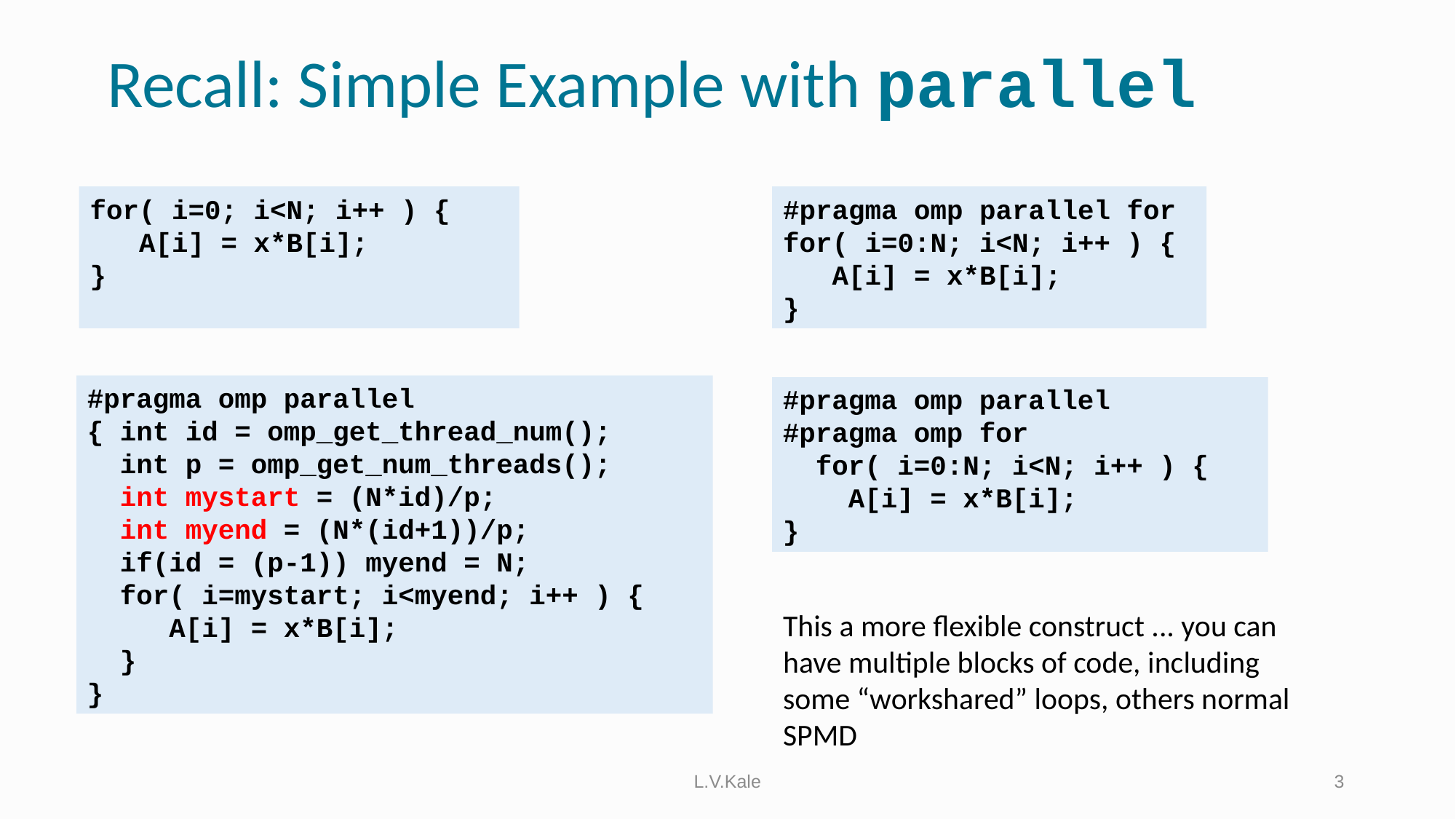

# Recall: Simple Example with parallel
for( i=0; i<N; i++ ) {
   A[i] = x*B[i];
}

#pragma omp parallel for
for( i=0:N; i<N; i++ ) {
   A[i] = x*B[i];
}
#pragma omp parallel
{ int id = omp_get_thread_num();
  int p = omp_get_num_threads();
  int mystart = (N*id)/p;
  int myend = (N*(id+1))/p;
  if(id = (p-1)) myend = N;
  for( i=mystart; i<myend; i++ ) {
     A[i] = x*B[i];
  }
}
#pragma omp parallel
#pragma omp for
  for( i=0:N; i<N; i++ ) {
    A[i] = x*B[i];
}
This a more flexible construct ... you can have multiple blocks of code, including some “workshared” loops, others normal SPMD
L.V.Kale
3